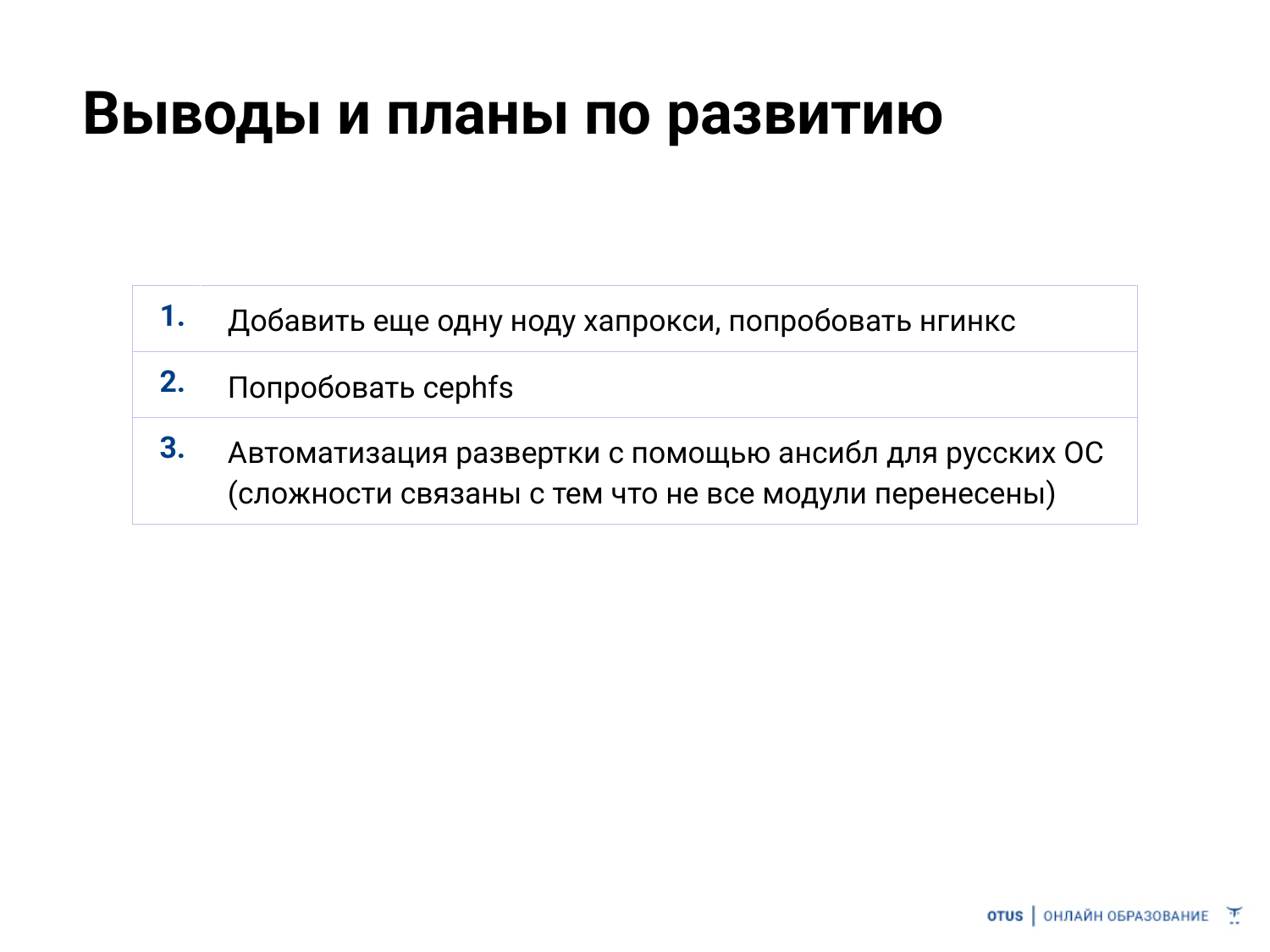

# Выводы и планы по развитию
| 1. | Добавить еще одну ноду хапрокси, попробовать нгинкс |
| --- | --- |
| 2. | Попробовать cephfs |
| 3. | Автоматизация развертки с помощью ансибл для русских ОС (сложности связаны с тем что не все модули перенесены) |